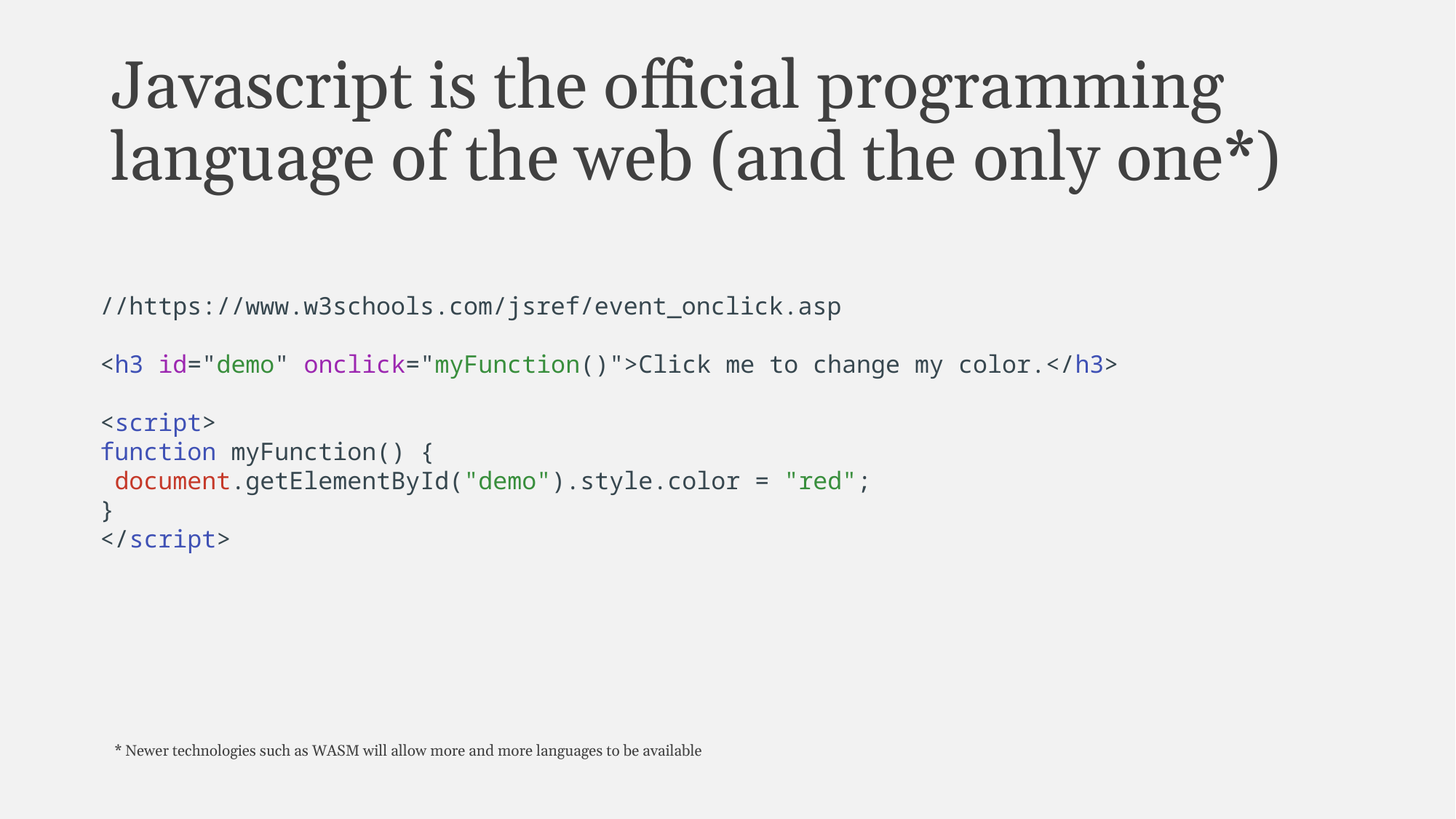

# Javascript is the official programming language of the web (and the only one*)
//https://www.w3schools.com/jsref/event_onclick.asp

<h3 id="demo" onclick="myFunction()">Click me to change my color.</h3>

<script>
function myFunction() {
 document.getElementById("demo").style.color = "red";
}
</script>
* Newer technologies such as WASM will allow more and more languages to be available